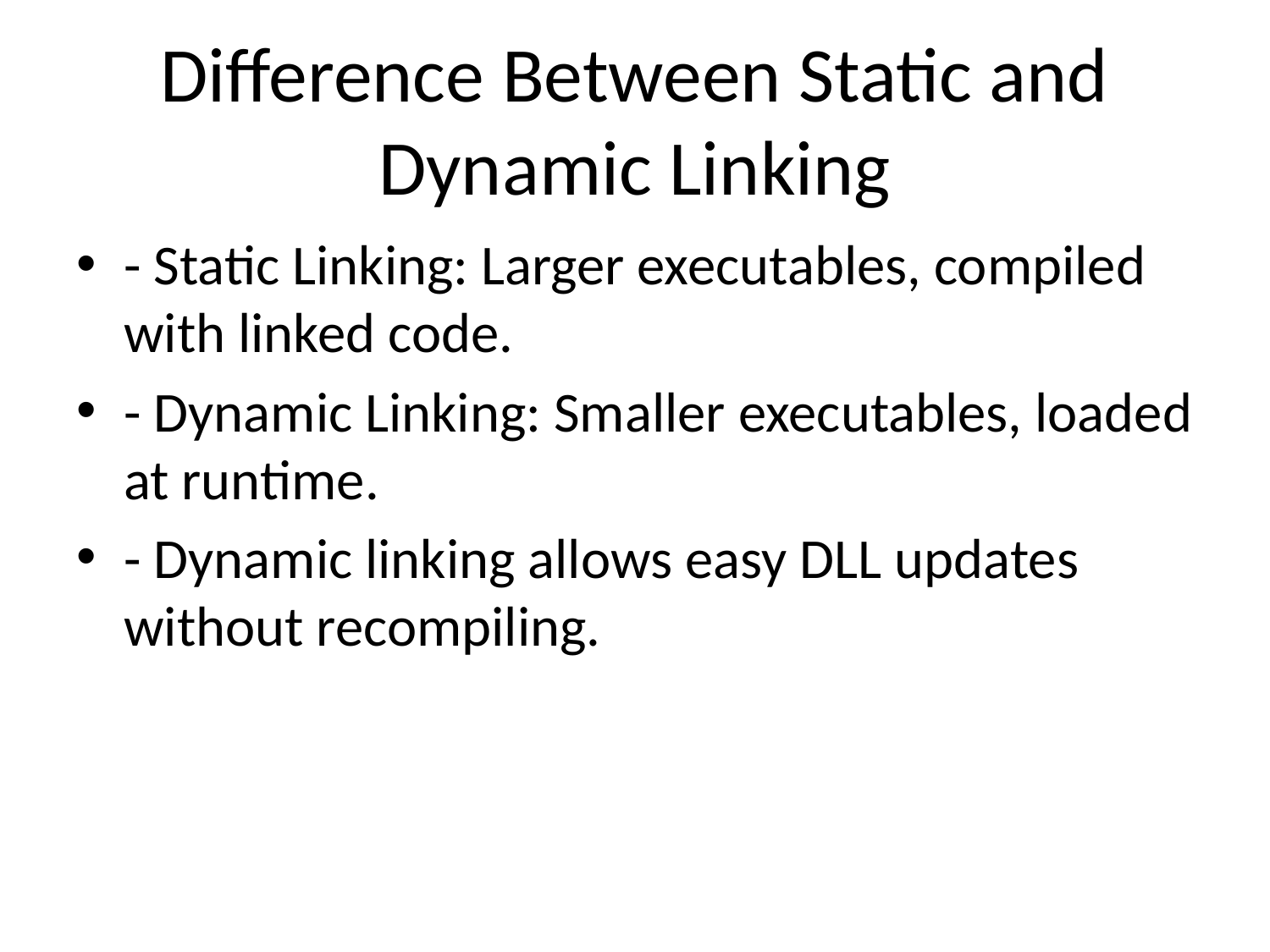

# Difference Between Static and Dynamic Linking
- Static Linking: Larger executables, compiled with linked code.
- Dynamic Linking: Smaller executables, loaded at runtime.
- Dynamic linking allows easy DLL updates without recompiling.